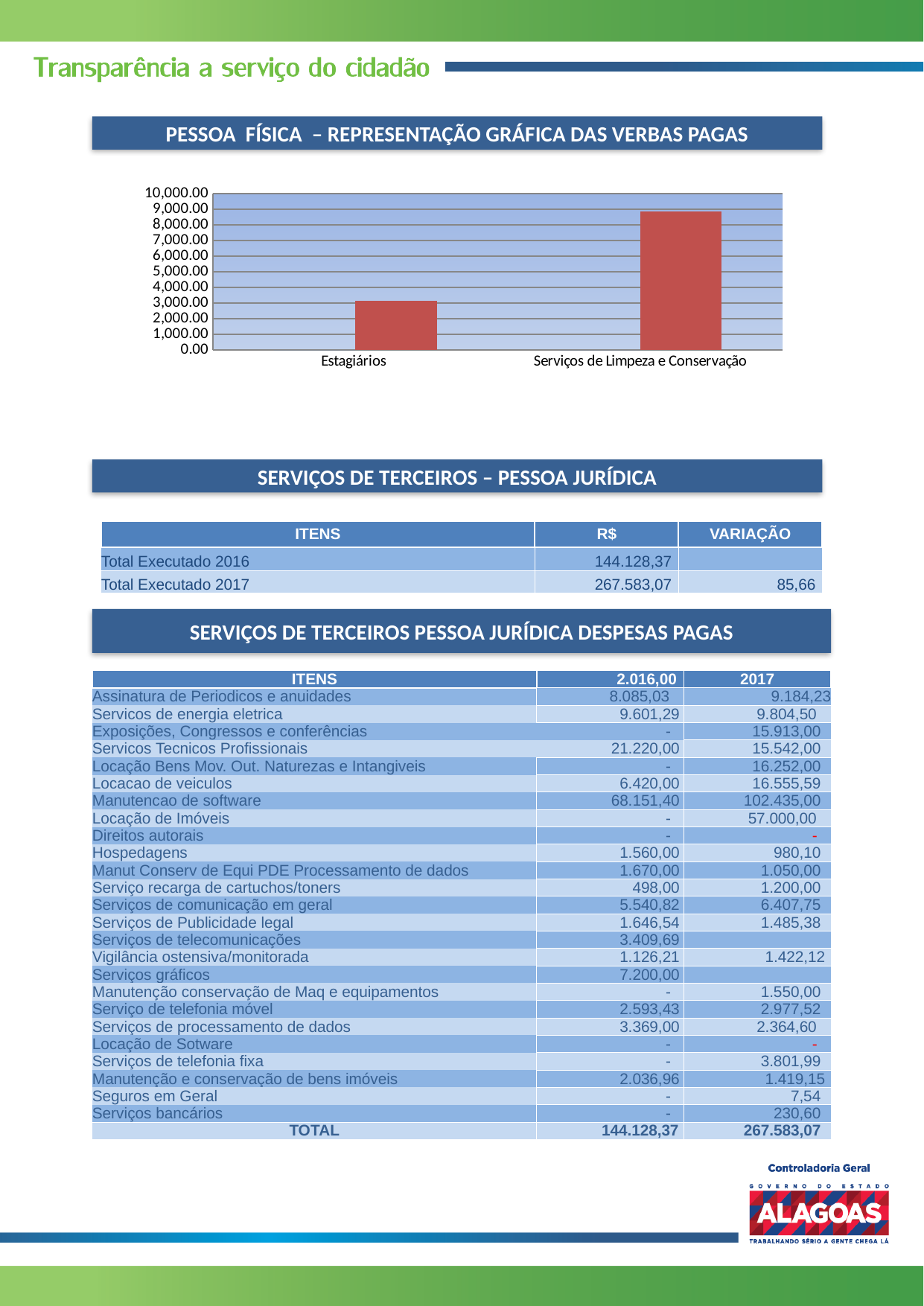

PESSOA  FÍSICA  – REPRESENTAÇÃO GRÁFICA DAS VERBAS PAGAS

### Chart

| Category |  |  |
|---|---|---|
| Estagiários  | 0.0 | 3158.38 |
| Serviços de Limpeza e Conservação | 0.0 | 8855.4 |
SERVIÇOS DE TERCEIROS – PESSOA JURÍDICA
| ITENS | R$ | VARIAÇÃO |
| --- | --- | --- |
| Total Executado 2016 | 144.128,37 |  |
| Total Executado 2017 | 267.583,07 | 85,66 |
SERVIÇOS DE TERCEIROS PESSOA JURÍDICA DESPESAS PAGAS
| ITENS | 2.016,00 | 2017 |
| --- | --- | --- |
| Assinatura de Periodicos e anuidades | 8.085,03 | 9.184,23 |
| Servicos de energia eletrica | 9.601,29 | 9.804,50 |
| Exposições, Congressos e conferências | - | 15.913,00 |
| Servicos Tecnicos Profissionais | 21.220,00 | 15.542,00 |
| Locação Bens Mov. Out. Naturezas e Intangiveis | - | 16.252,00 |
| Locacao de veiculos | 6.420,00 | 16.555,59 |
| Manutencao de software | 68.151,40 | 102.435,00 |
| Locação de Imóveis | - | 57.000,00 |
| Direitos autorais | - | - |
| Hospedagens | 1.560,00 | 980,10 |
| Manut Conserv de Equi PDE Processamento de dados | 1.670,00 | 1.050,00 |
| Serviço recarga de cartuchos/toners | 498,00 | 1.200,00 |
| Serviços de comunicação em geral | 5.540,82 | 6.407,75 |
| Serviços de Publicidade legal | 1.646,54 | 1.485,38 |
| Serviços de telecomunicações | 3.409,69 |  |
| Vigilância ostensiva/monitorada | 1.126,21 | 1.422,12 |
| Serviços gráficos | 7.200,00 |  |
| Manutenção conservação de Maq e equipamentos | - | 1.550,00 |
| Serviço de telefonia móvel | 2.593,43 | 2.977,52 |
| Serviços de processamento de dados | 3.369,00 | 2.364,60 |
| Locação de Sotware | - | - |
| Serviços de telefonia fixa | - | 3.801,99 |
| Manutenção e conservação de bens imóveis | 2.036,96 | 1.419,15 |
| Seguros em Geral | - | 7,54 |
| Serviços bancários | - | 230,60 |
| TOTAL | 144.128,37 | 267.583,07 |